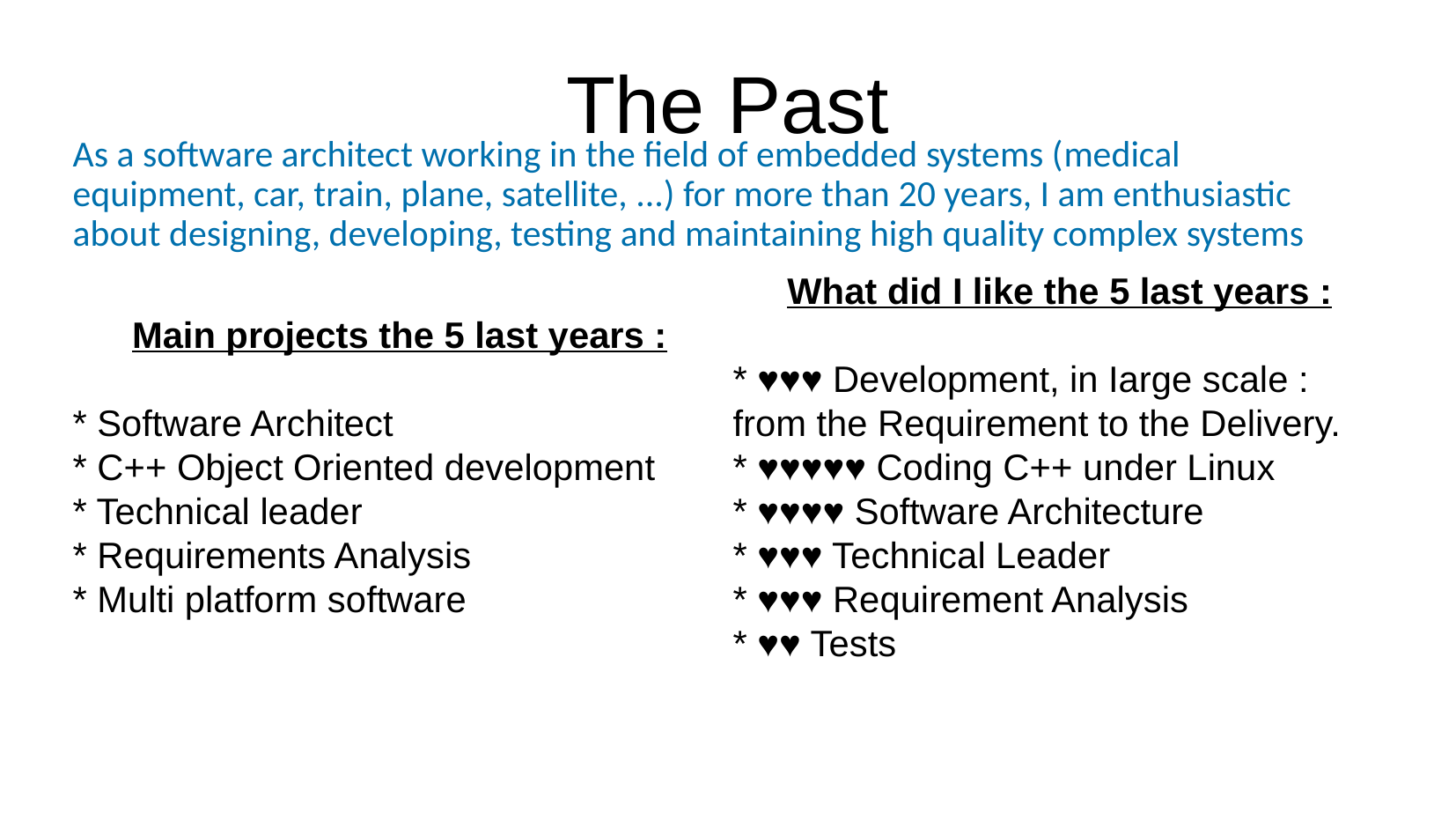

# The Past
As a software architect working in the field of embedded systems (medical equipment, car, train, plane, satellite, ...) for more than 20 years, I am enthusiastic about designing, developing, testing and maintaining high quality complex systems
Main projects the 5 last years :

* Software Architect
* C++ Object Oriented development
* Technical leader
* Requirements Analysis
* Multi platform software
What did I like the 5 last years :

* ♥♥♥ Development, in Iarge scale : from the Requirement to the Delivery.
* ♥♥♥♥♥ Coding C++ under Linux
* ♥♥♥♥ Software Architecture
* ♥♥♥ Technical Leader
* ♥♥♥ Requirement Analysis
* ♥♥ Tests